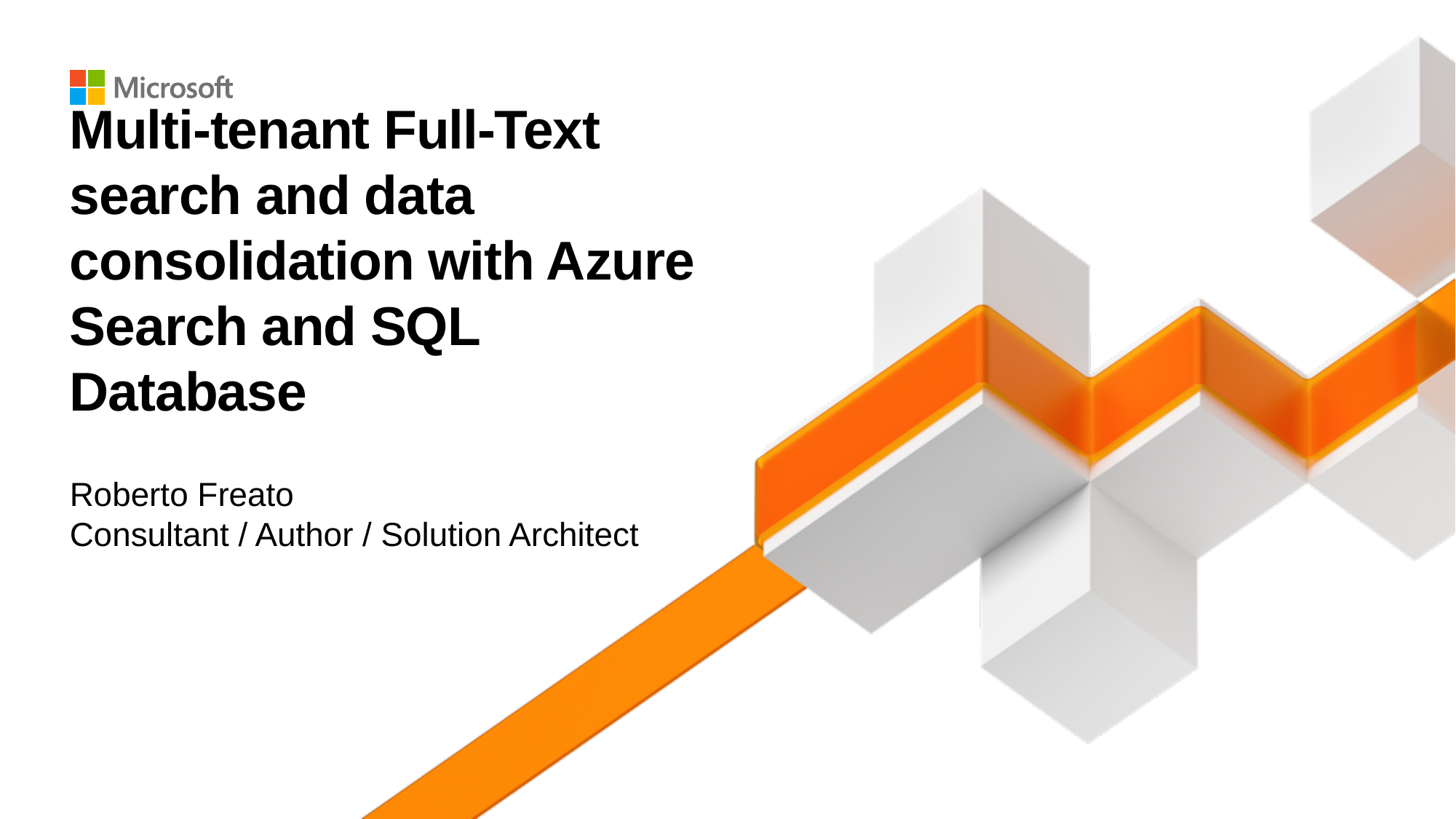

# Multi-tenant Full-Text search and data consolidation with Azure Search and SQL Database
Roberto Freato
Consultant / Author / Solution Architect